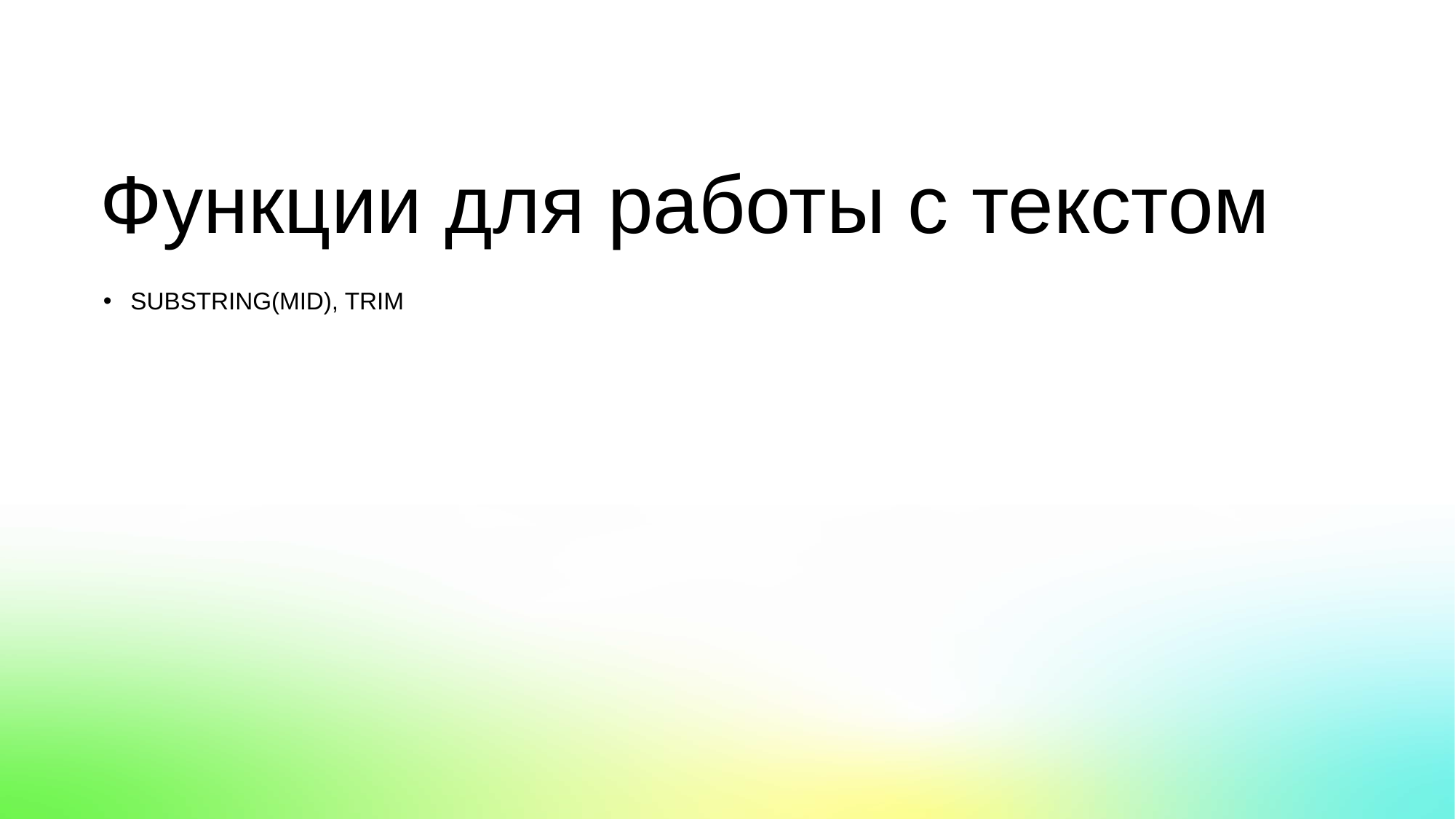

Функции для работы с текстом
SUBSTRING(MID), TRIM